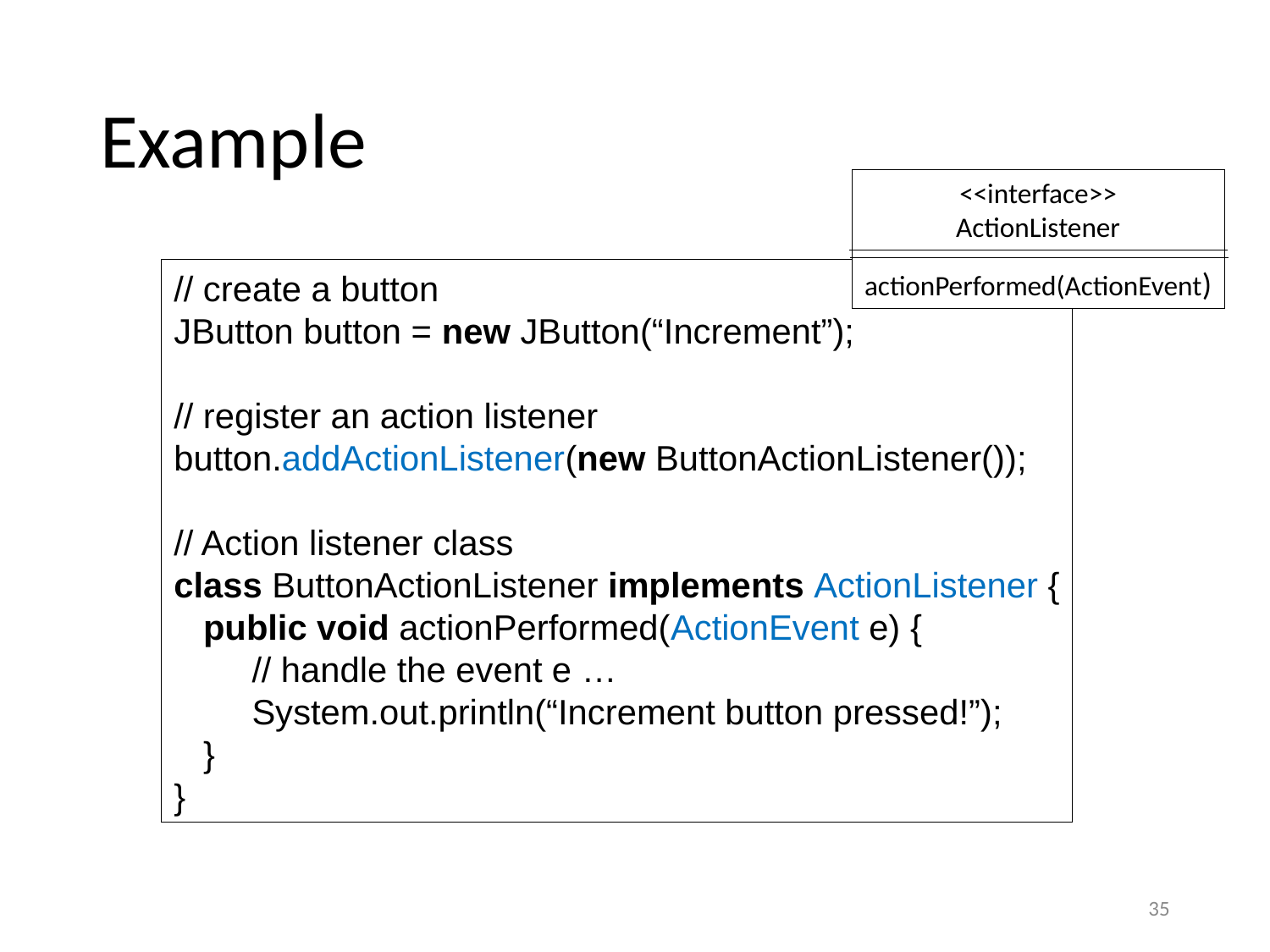

# Example
<<interface>>
ActionListener

actionPerformed(ActionEvent)
// create a button
JButton button = new JButton(“Increment”);

// register an action listener
button.addActionListener(new ButtonActionListener());

// Action listener class
class ButtonActionListener implements ActionListener {
   public void actionPerformed(ActionEvent e) {
        // handle the event e …
        System.out.println(“Increment button pressed!”);
   }
}
35